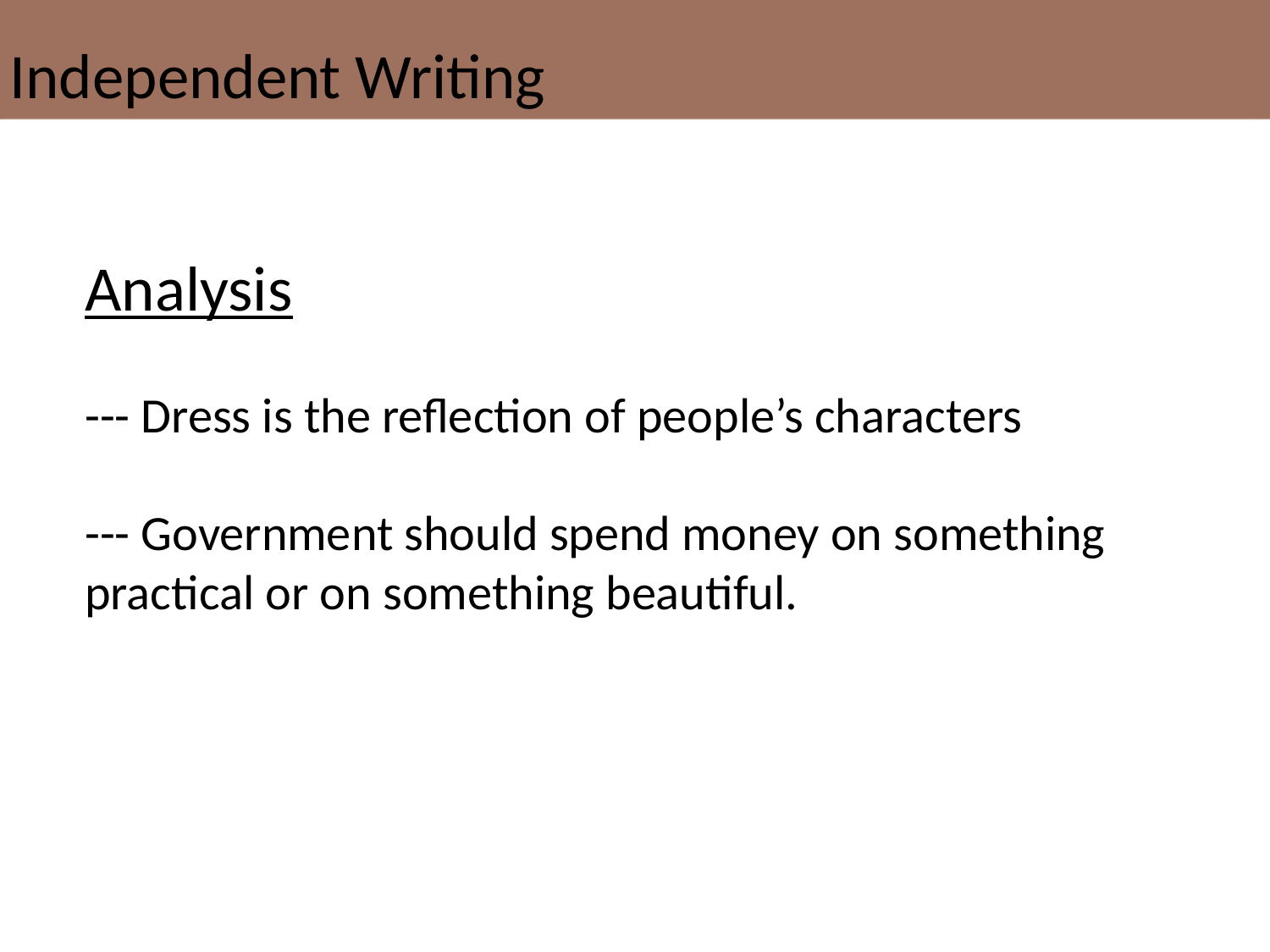

Independent Writing
Analysis

--- Dress is the reflection of people’s characters --- Government should spend money on something practical or on something beautiful.